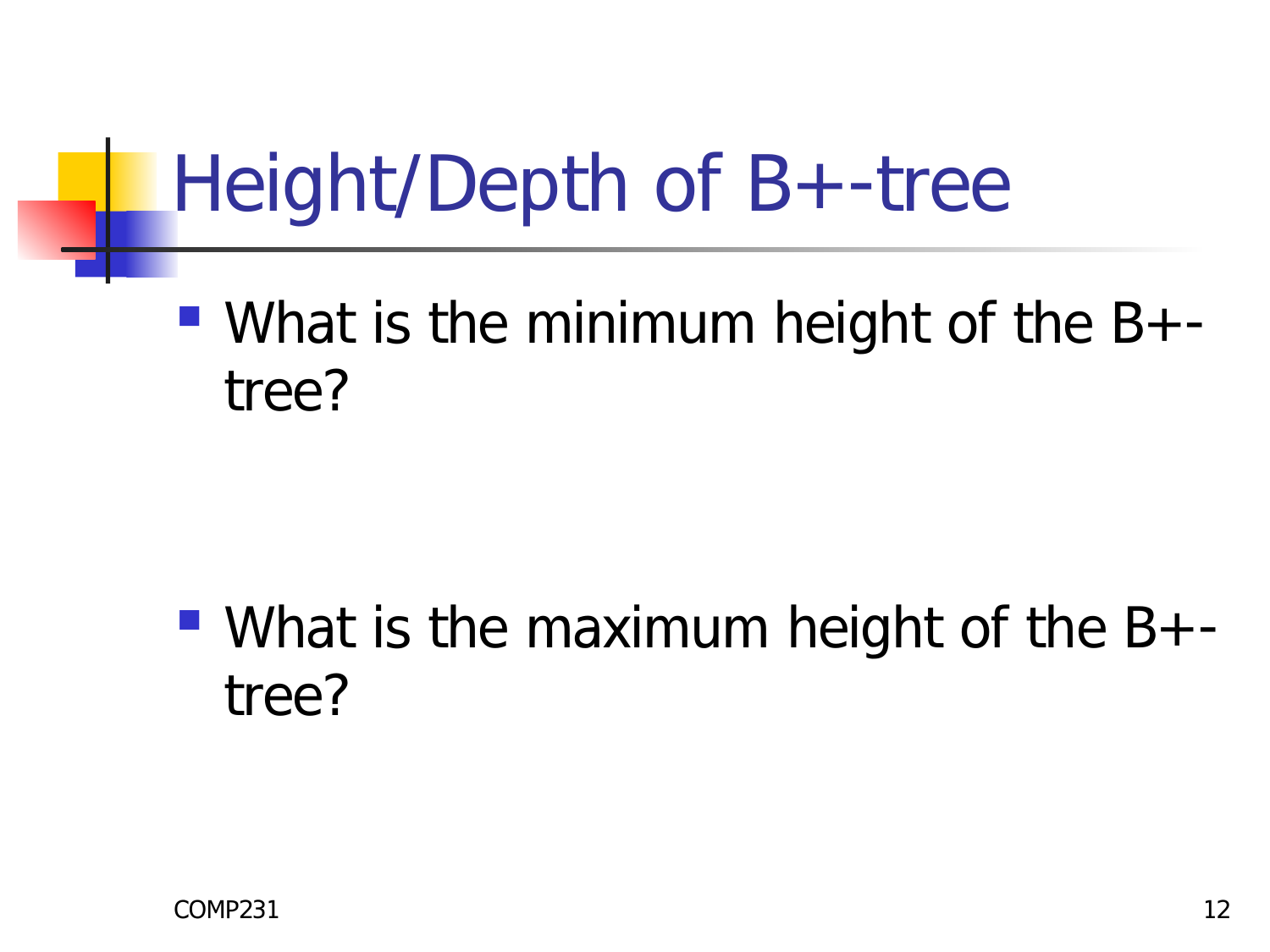

# Height/Depth of B+-tree
What is the minimum height of the B+-tree?

What is the maximum height of the B+-tree?
COMP231
12